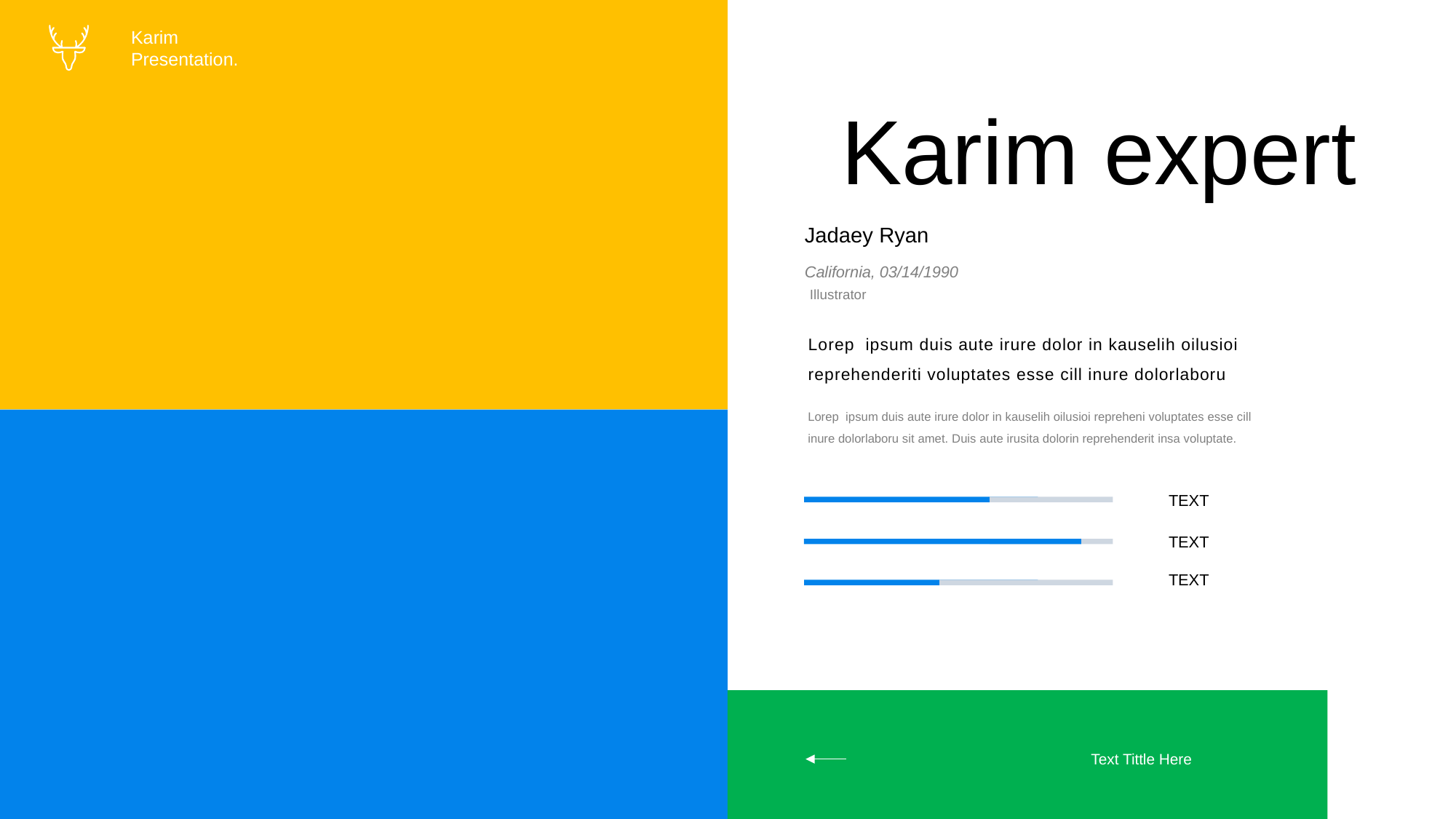

Karim
Presentation.

Karim expert
Jadaey Ryan
California, 03/14/1990
Illustrator
Lorep  ipsum duis aute irure dolor in kauselih oilusioi reprehenderiti voluptates esse cill inure dolorlaboru
Lorep  ipsum duis aute irure dolor in kauselih oilusioi repreheni voluptates esse cill inure dolorlaboru sit amet. Duis aute irusita dolorin reprehenderit insa voluptate.
TEXT

TEXT

TEXT

Text Tittle Here